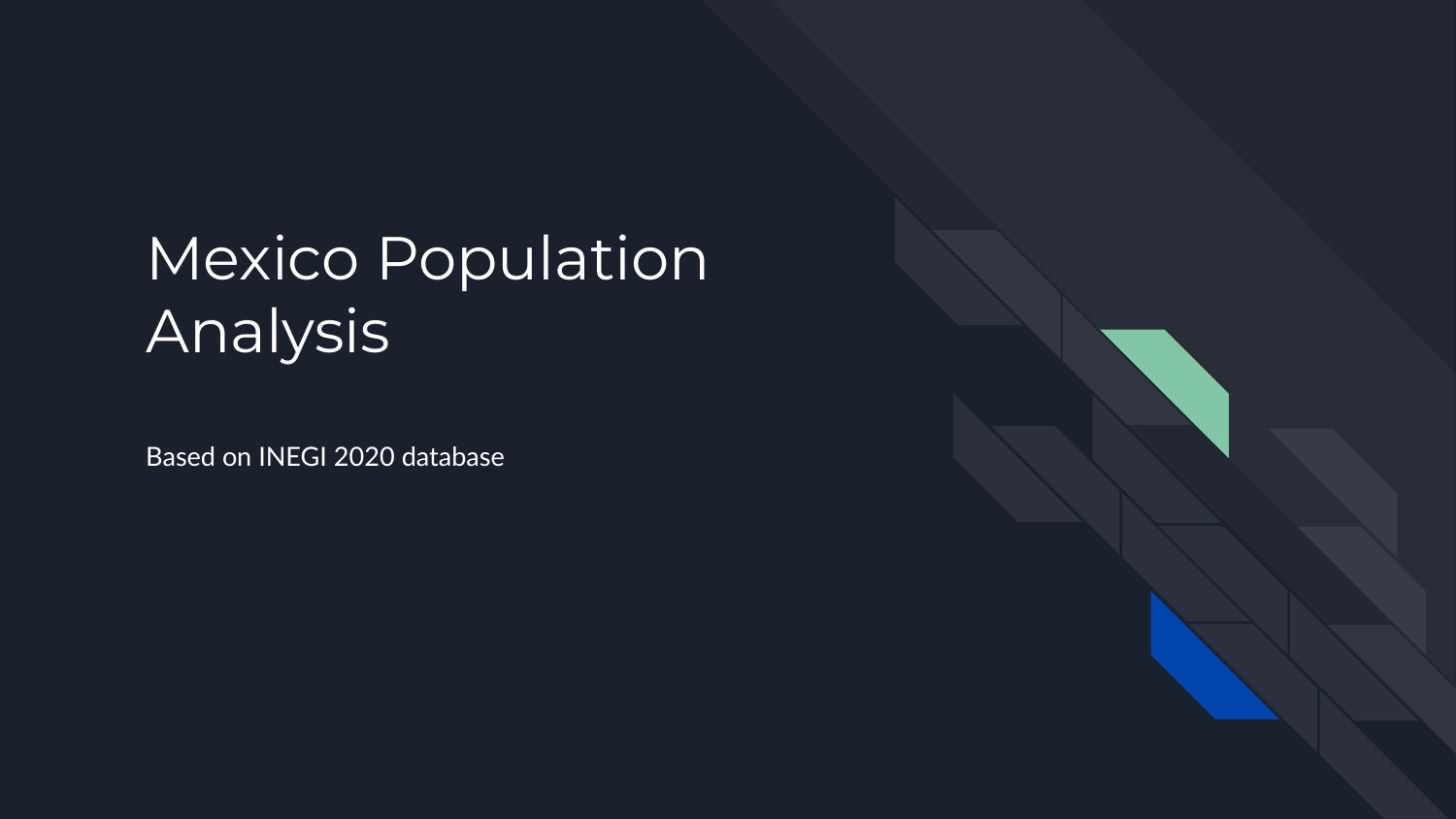

# Mexico Population Analysis
Based on INEGI 2020 database